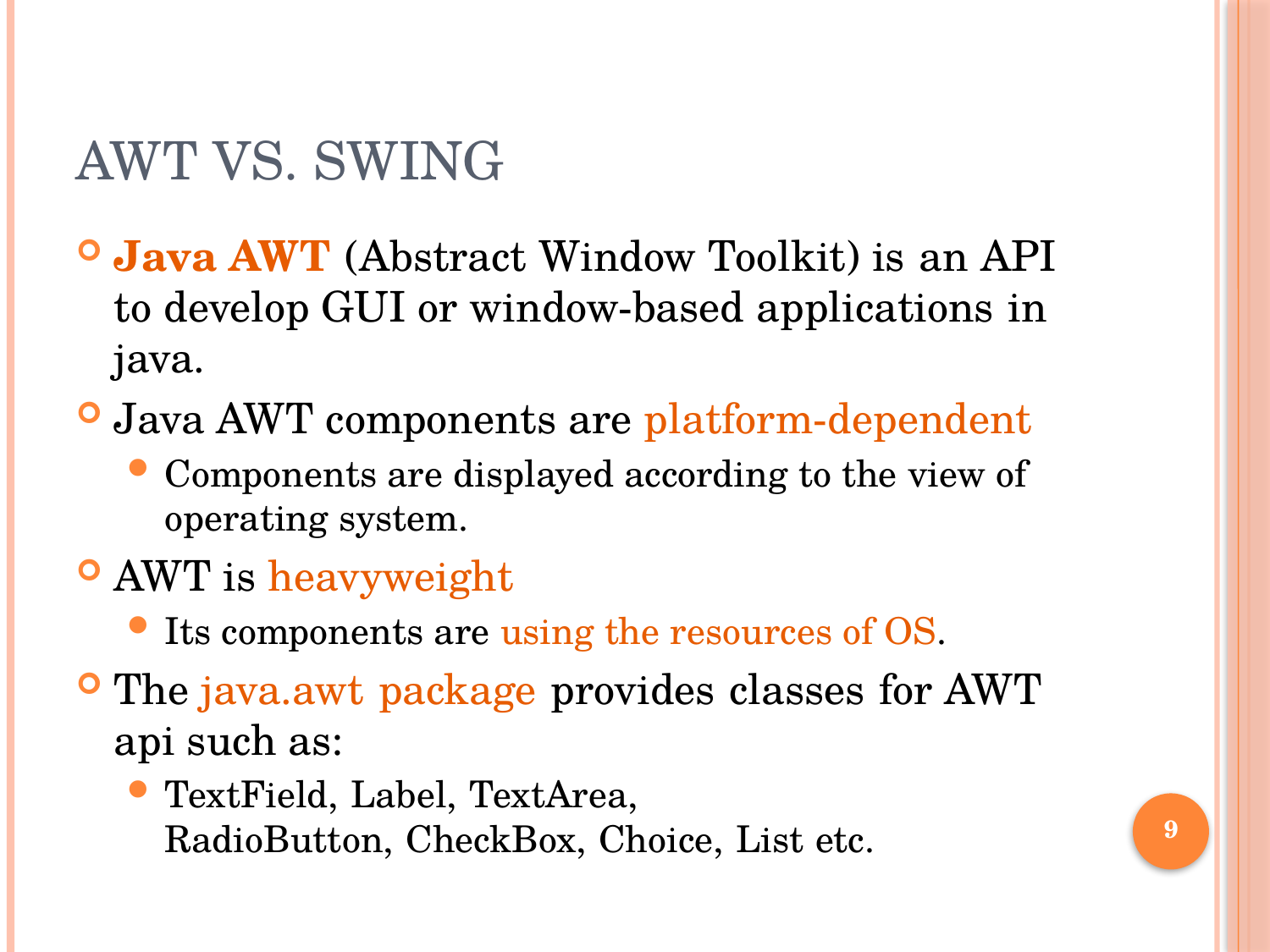

# AWT vs. Swing
Java AWT (Abstract Window Toolkit) is an API to develop GUI or window-based applications in java.
Java AWT components are platform-dependent
Components are displayed according to the view of operating system.
AWT is heavyweight
Its components are using the resources of OS.
The java.awt package provides classes for AWT api such as:
TextField, Label, TextArea, RadioButton, CheckBox, Choice, List etc.

9